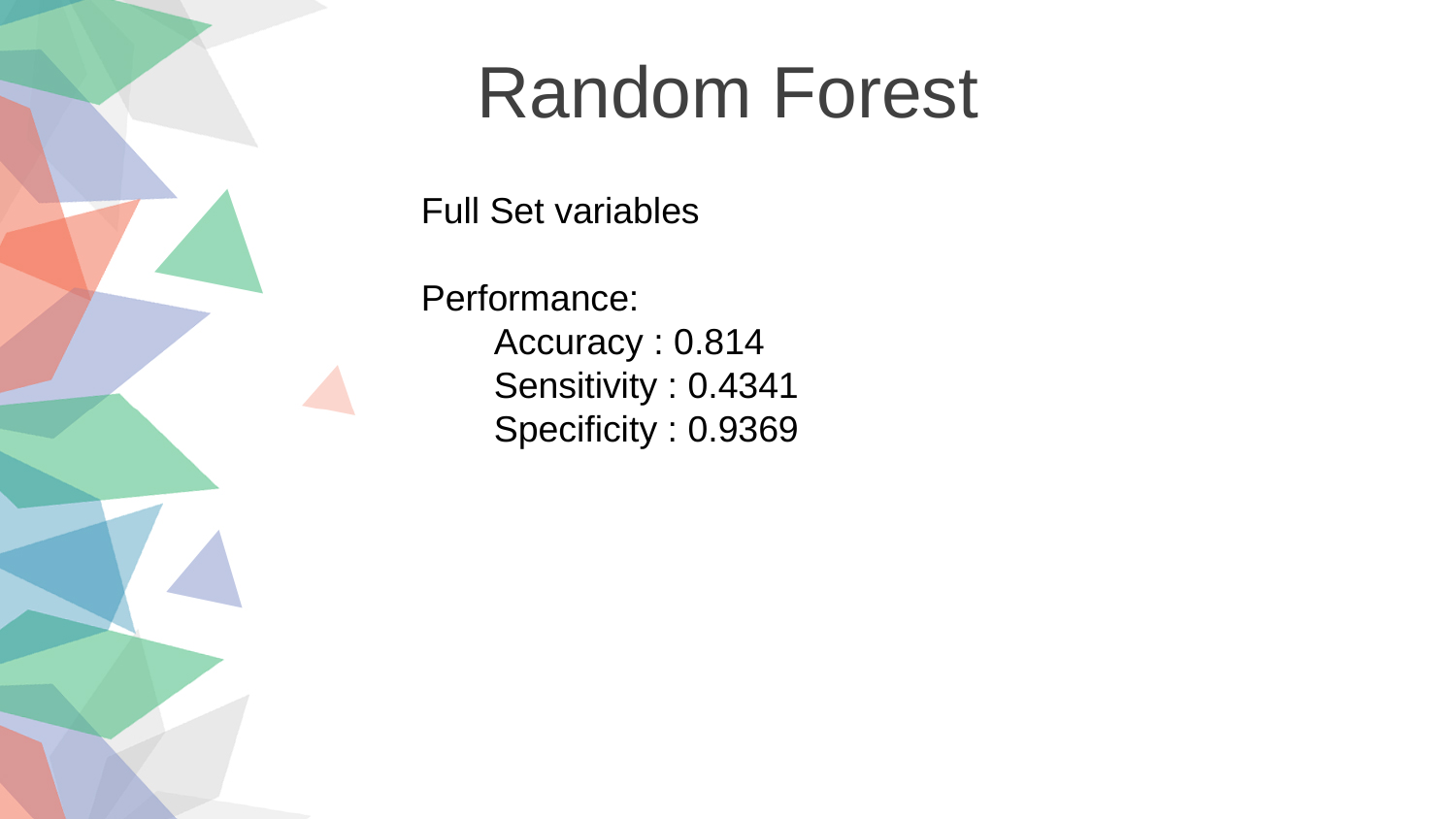

Random Forest
Full Set variables

Performance:
Accuracy : 0.814
Sensitivity : 0.4341
Specificity : 0.9369